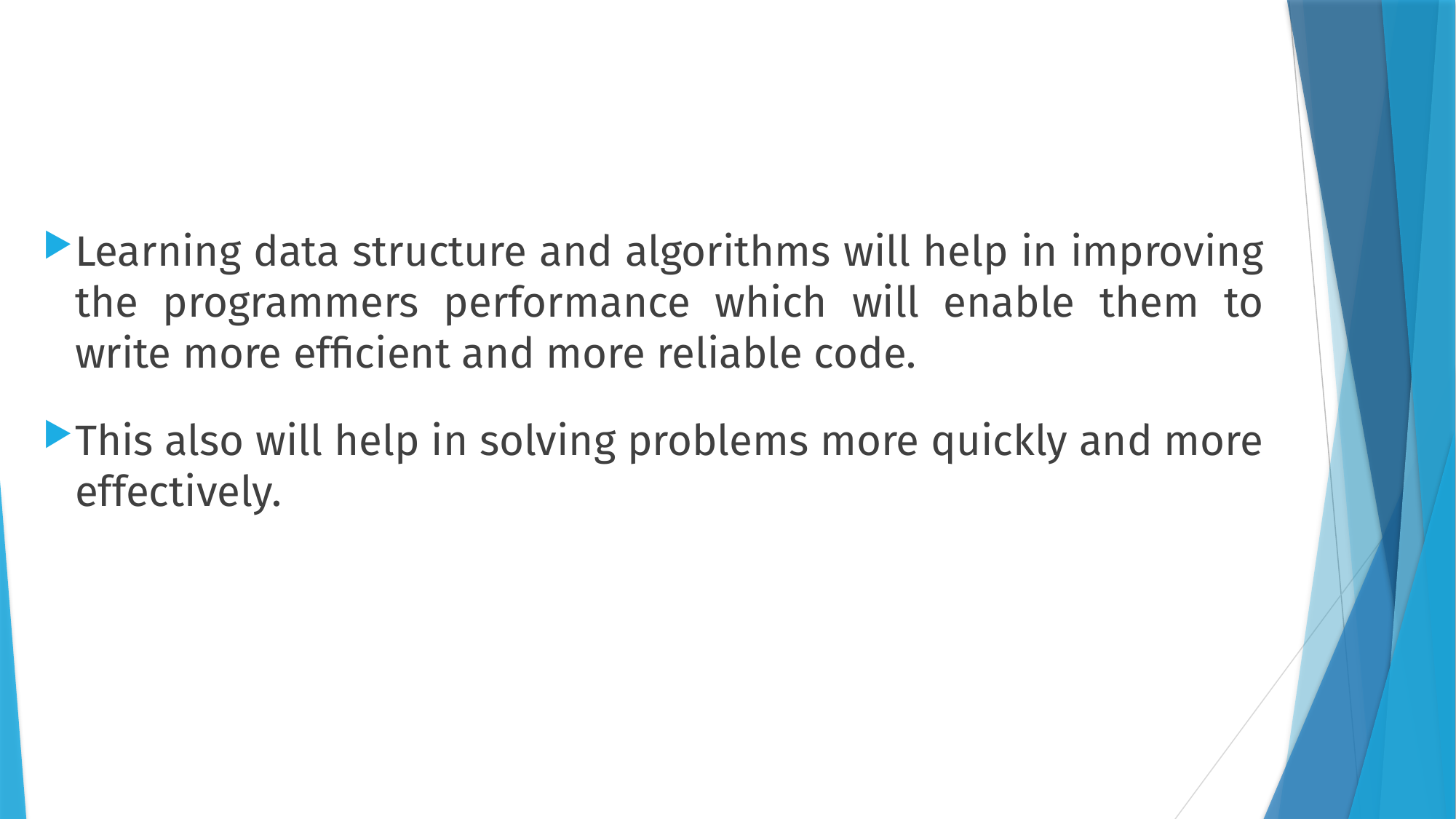

Learning data structure and algorithms will help in improving the programmers performance which will enable them to write more efficient and more reliable code.
This also will help in solving problems more quickly and more effectively.